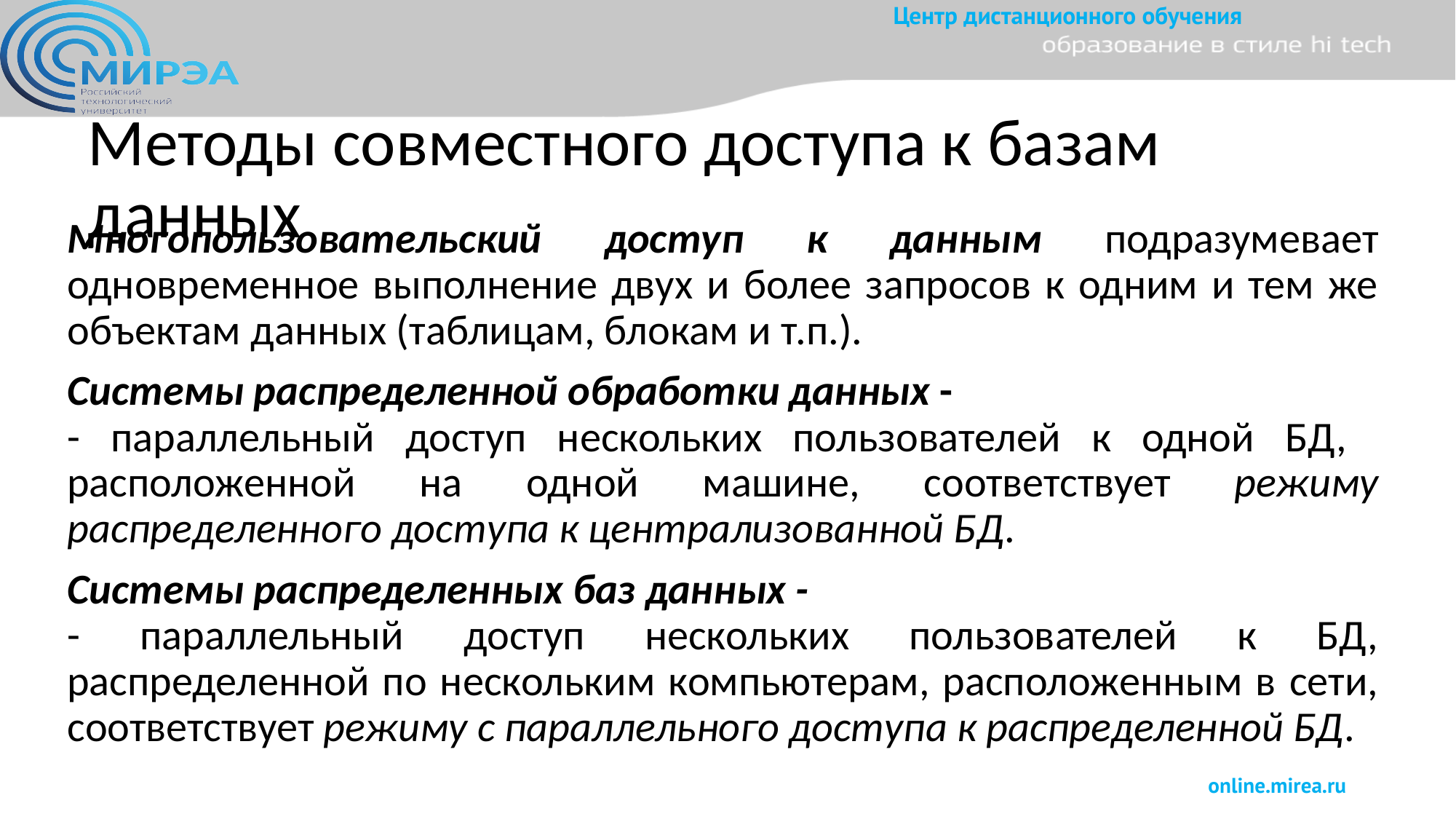

# Методы совместного доступа к базам данных
Многопользовательский доступ к данным подразумевает одновременное выполнение двух и более запросов к одним и тем же объектам данных (таблицам, блокам и т.п.).
Системы распределенной обработки данных -
- параллельный доступ нескольких пользователей к одной БД,  расположенной на одной машине, соответствует режиму распределенного доступа к централизованной БД.
Системы распределенных баз данных -
- параллельный доступ нескольких пользователей к БД, распределенной по нескольким компьютерам, расположенным в сети, соответствует режиму с параллельного доступа к распределенной БД.